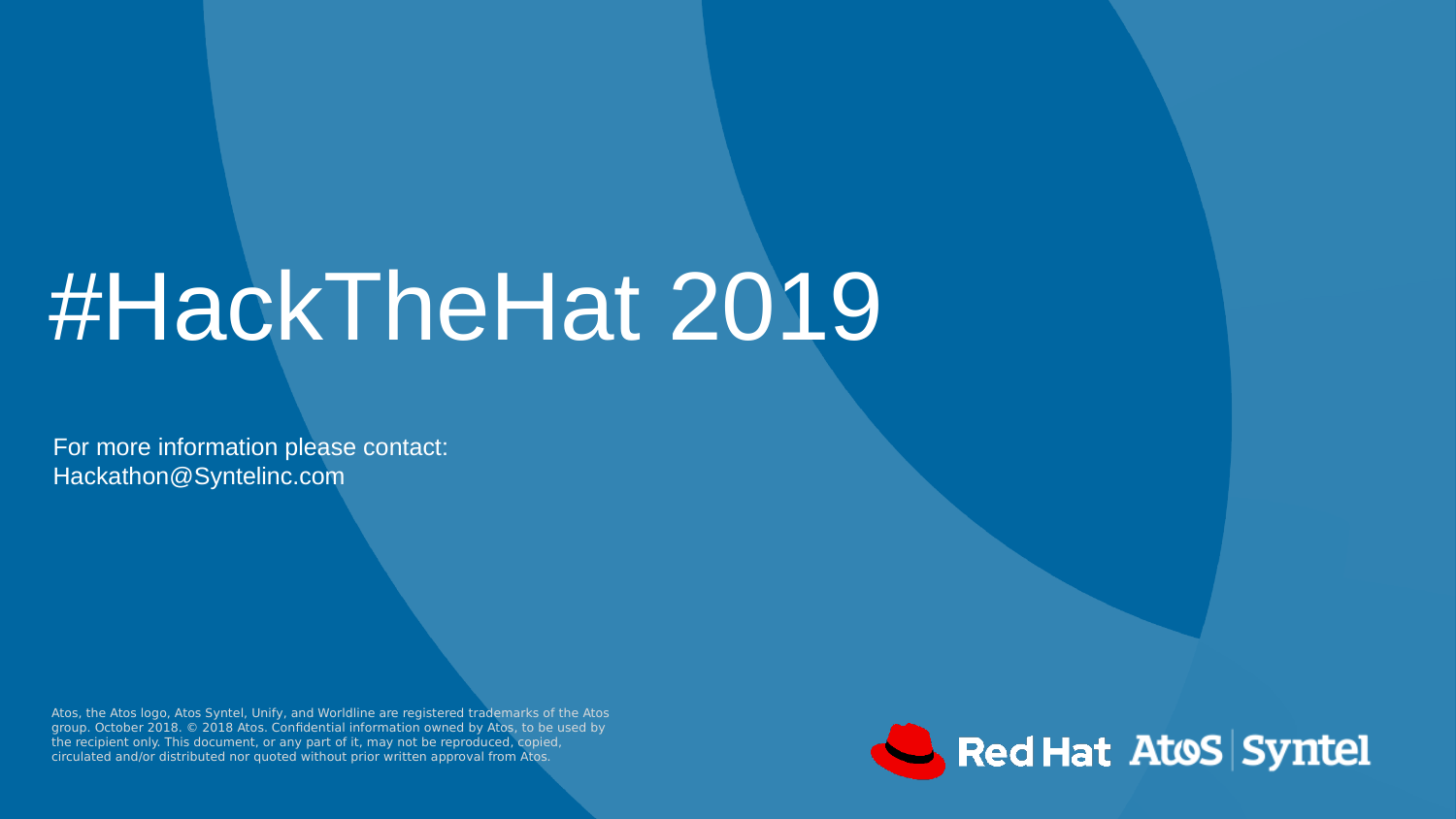

# #HackTheHat 2019
For more information please contact:
Hackathon@Syntelinc.com